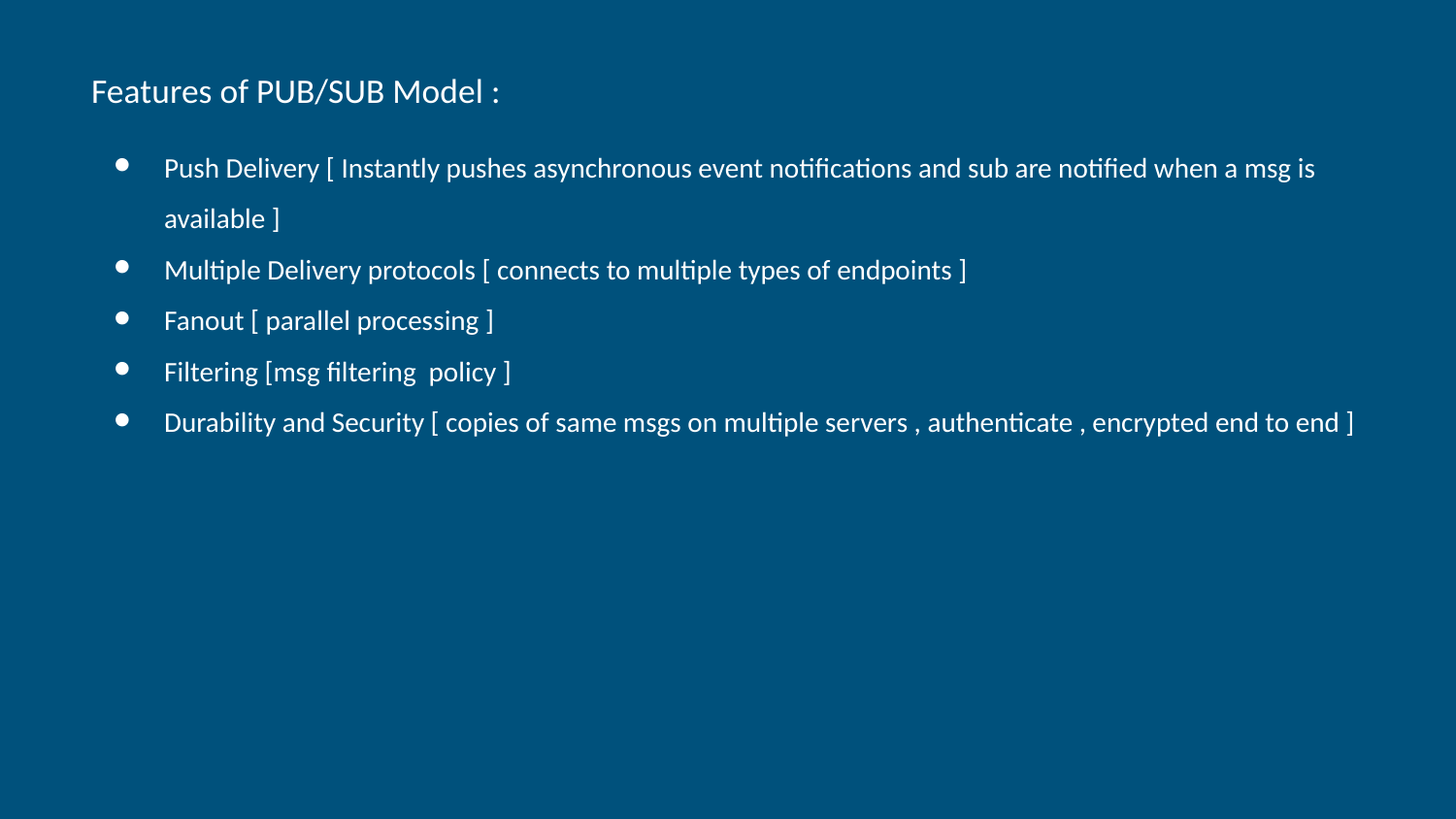

# Features of PUB/SUB Model :
Push Delivery [ Instantly pushes asynchronous event notifications and sub are notified when a msg is available ]
Multiple Delivery protocols [ connects to multiple types of endpoints ]
Fanout [ parallel processing ]
Filtering [msg filtering  policy ]
Durability and Security [ copies of same msgs on multiple servers , authenticate , encrypted end to end ]